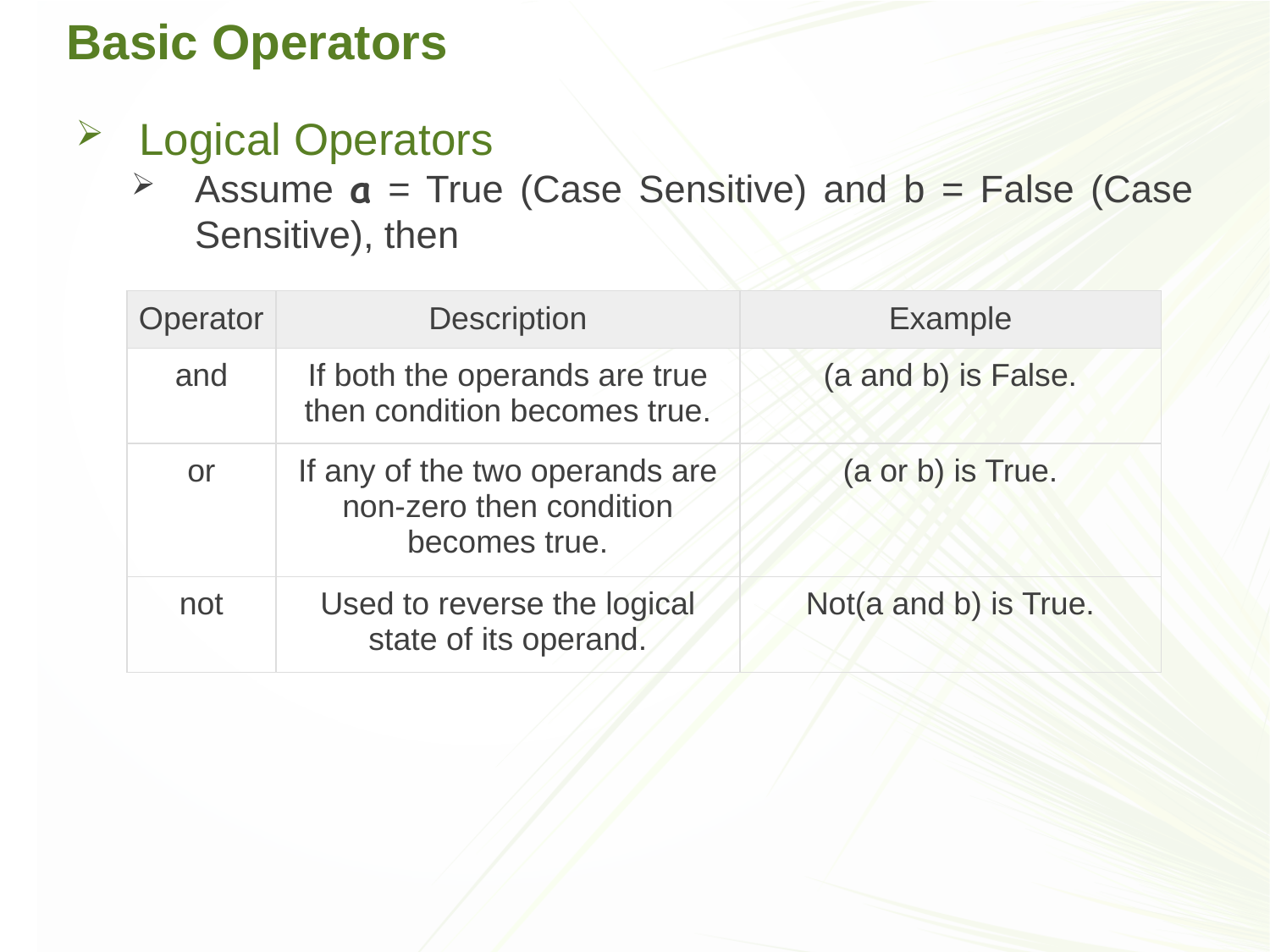

# Basic Operators
Logical Operators
Assume a = True (Case Sensitive) and b = False (Case Sensitive), then

| Operator | Description | Example |
| --- | --- | --- |
| and | If both the operands are true then condition becomes true. | (a and b) is False. |
| or | If any of the two operands are non-zero then condition becomes true. | (a or b) is True. |
| not | Used to reverse the logical state of its operand. | Not(a and b) is True. |